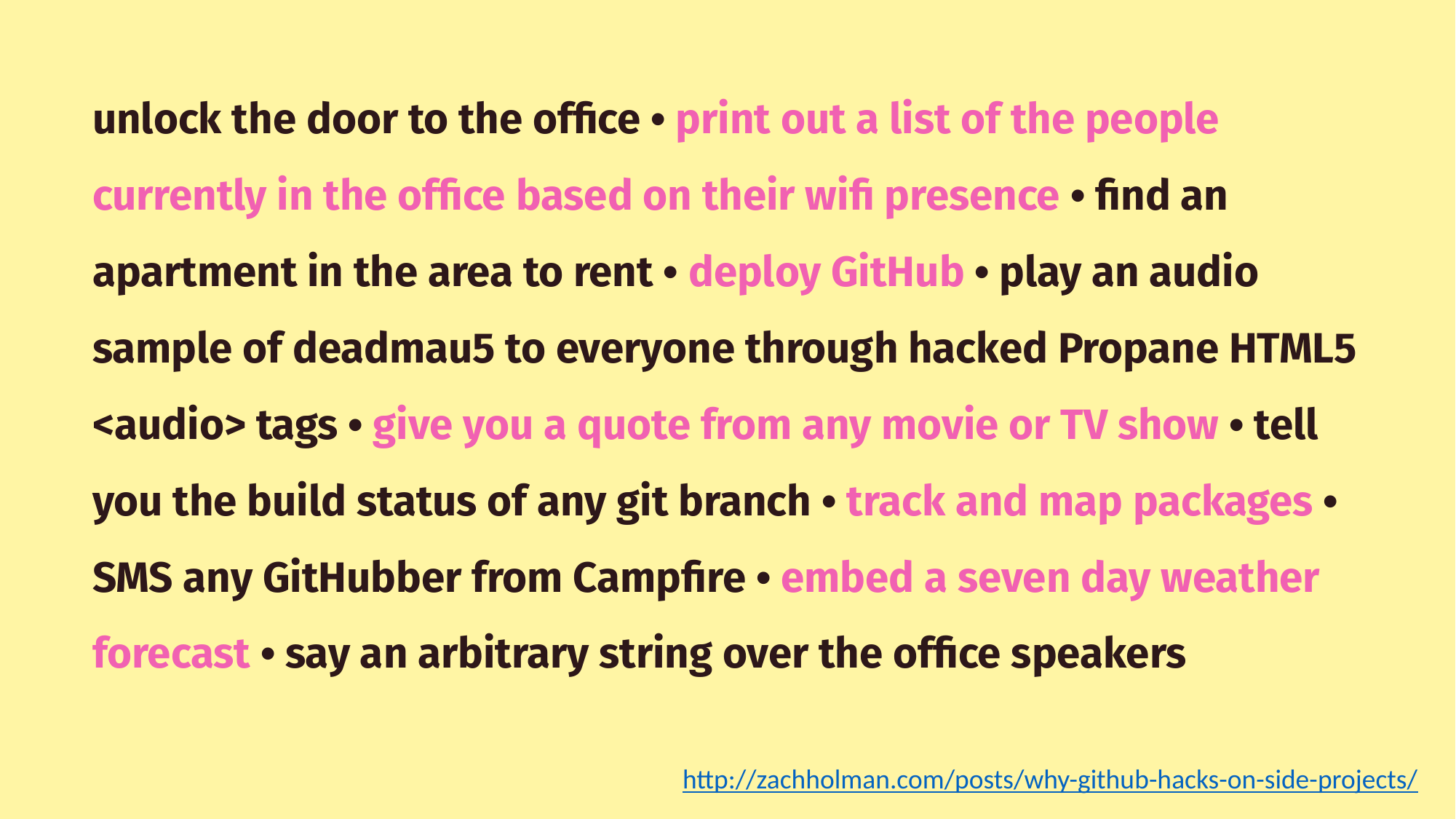

unlock the door to the office • print out a list of the people currently in the office based on their wifi presence • find an apartment in the area to rent • deploy GitHub • play an audio sample of deadmau5 to everyone through hacked Propane HTML5 <audio> tags • give you a quote from any movie or TV show • tell you the build status of any git branch • track and map packages • SMS any GitHubber from Campfire • embed a seven day weather forecast • say an arbitrary string over the office speakers
http://zachholman.com/posts/why-github-hacks-on-side-projects/